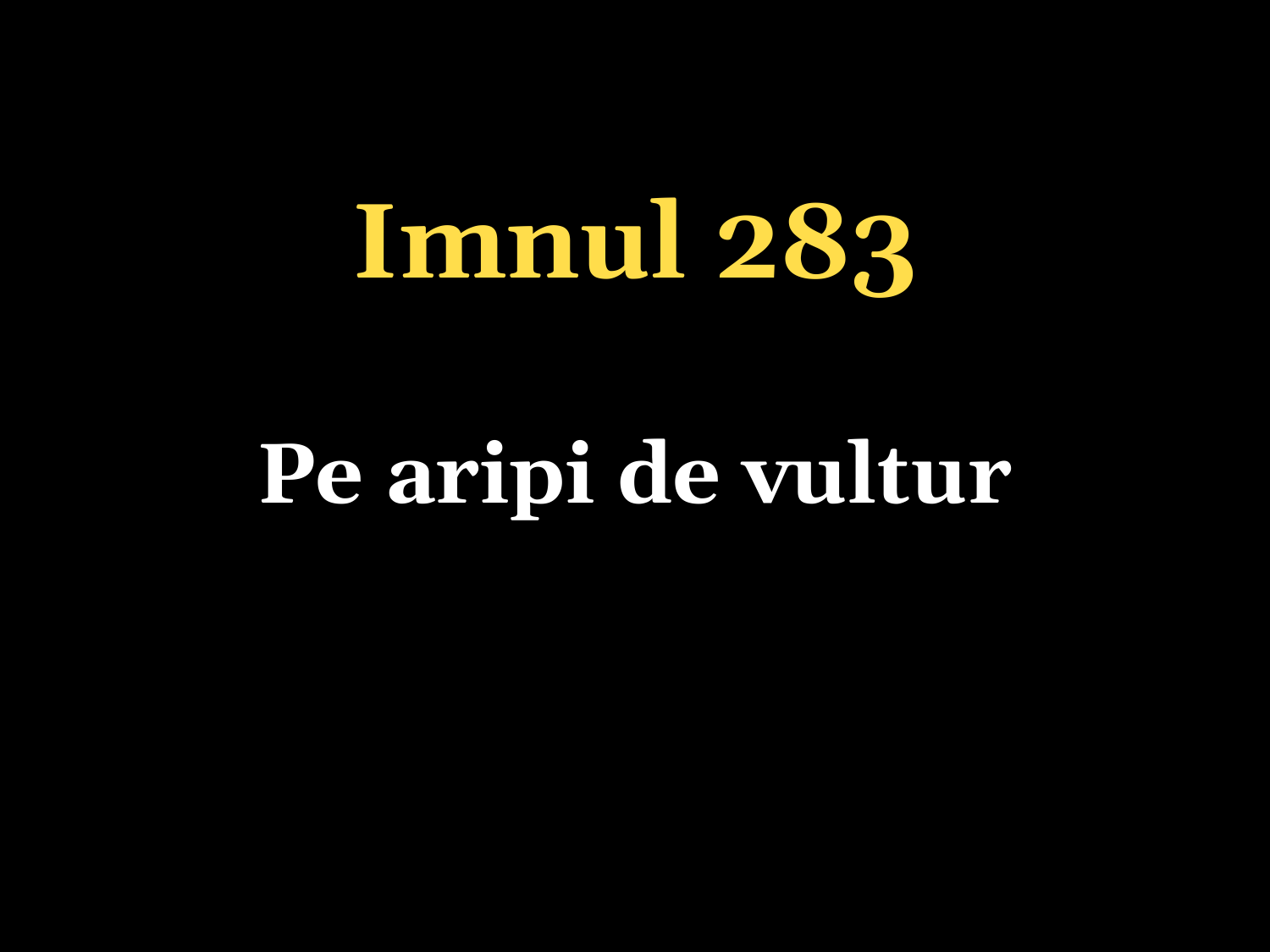

Imnul 283

Pe aripi de vultur
131/920